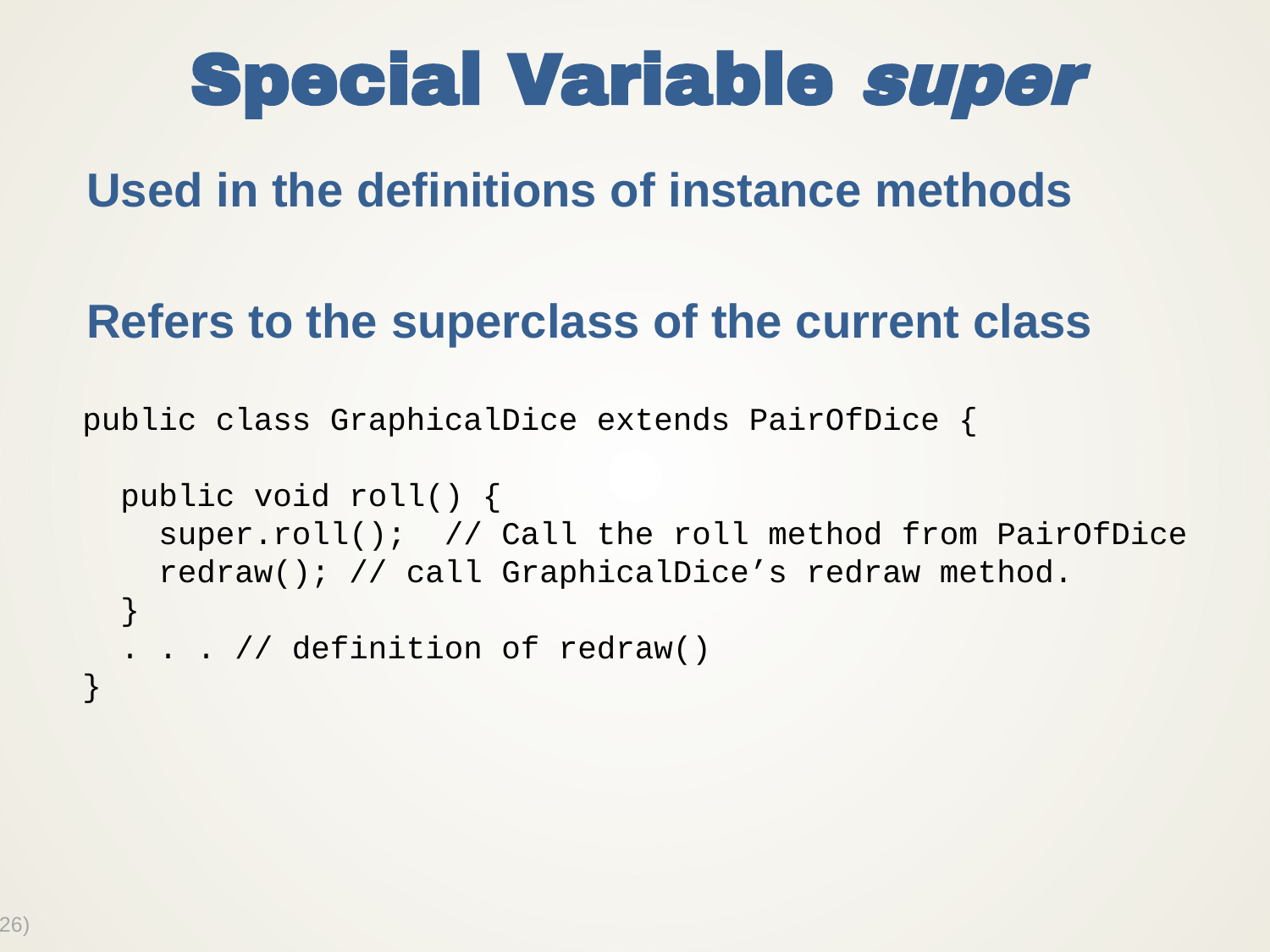

# Special Variable super
Used in the definitions of instance methods

Refers to the superclass of the current class
public class GraphicalDice extends PairOfDice {

  public void roll() {
    super.roll();  // Call the roll method from PairOfDice
    redraw(); // call GraphicalDice’s redraw method.
  }
  . . . // definition of redraw()
}